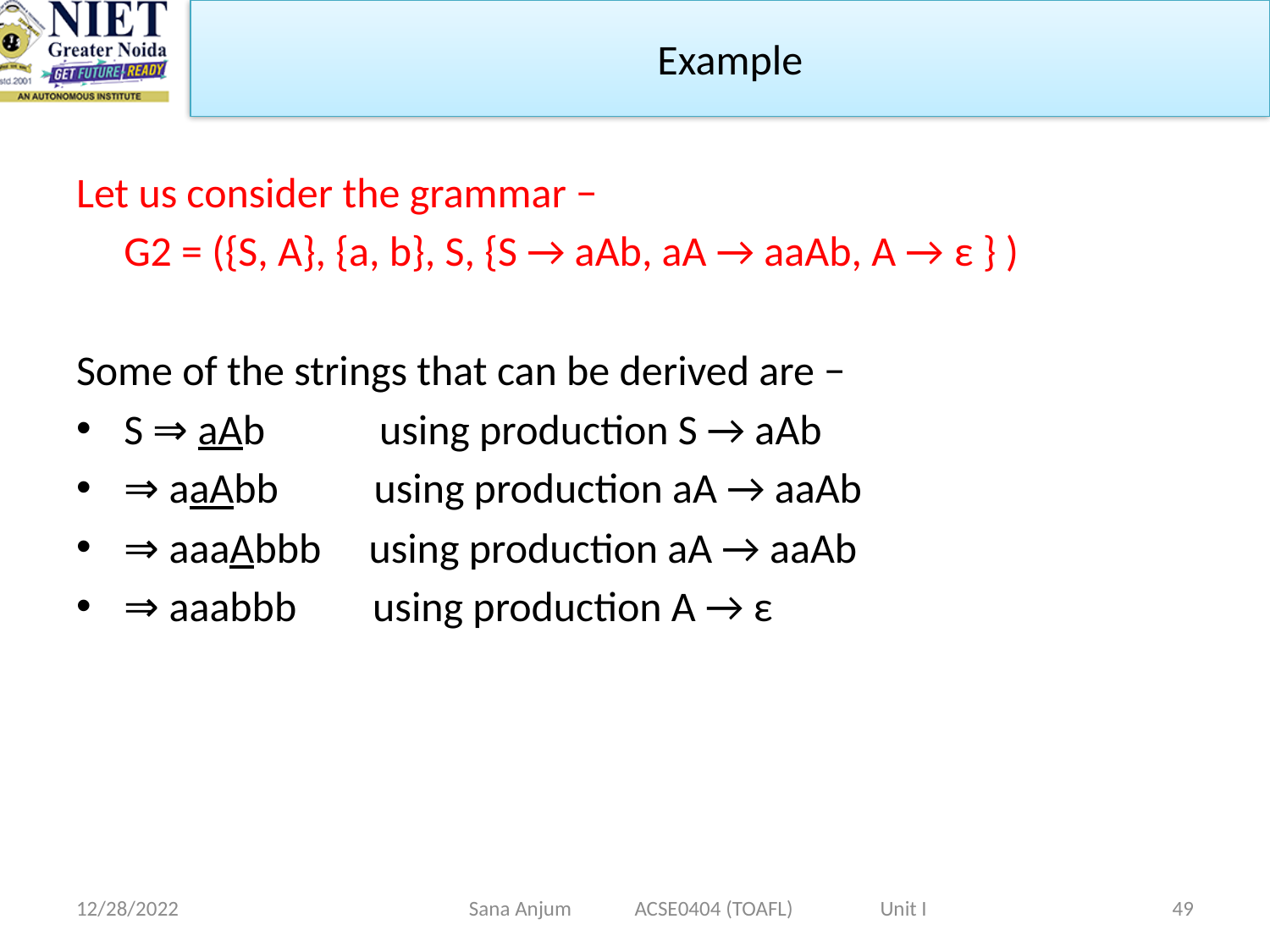

Example
Let us consider the grammar −
     G2 = ({S, A}, {a, b}, S, {S → aAb, aA → aaAb, A → ε } )

Some of the strings that can be derived are −
S ⇒ aAb            using production S → aAb
⇒ aaAbb          using production aA → aaAb
⇒ aaaAbbb     using production aA → aaAb
⇒ aaabbb        using production A → ε

12/28/2022
Sana Anjum             ACSE0404 (TOAFL)                  Unit I
49